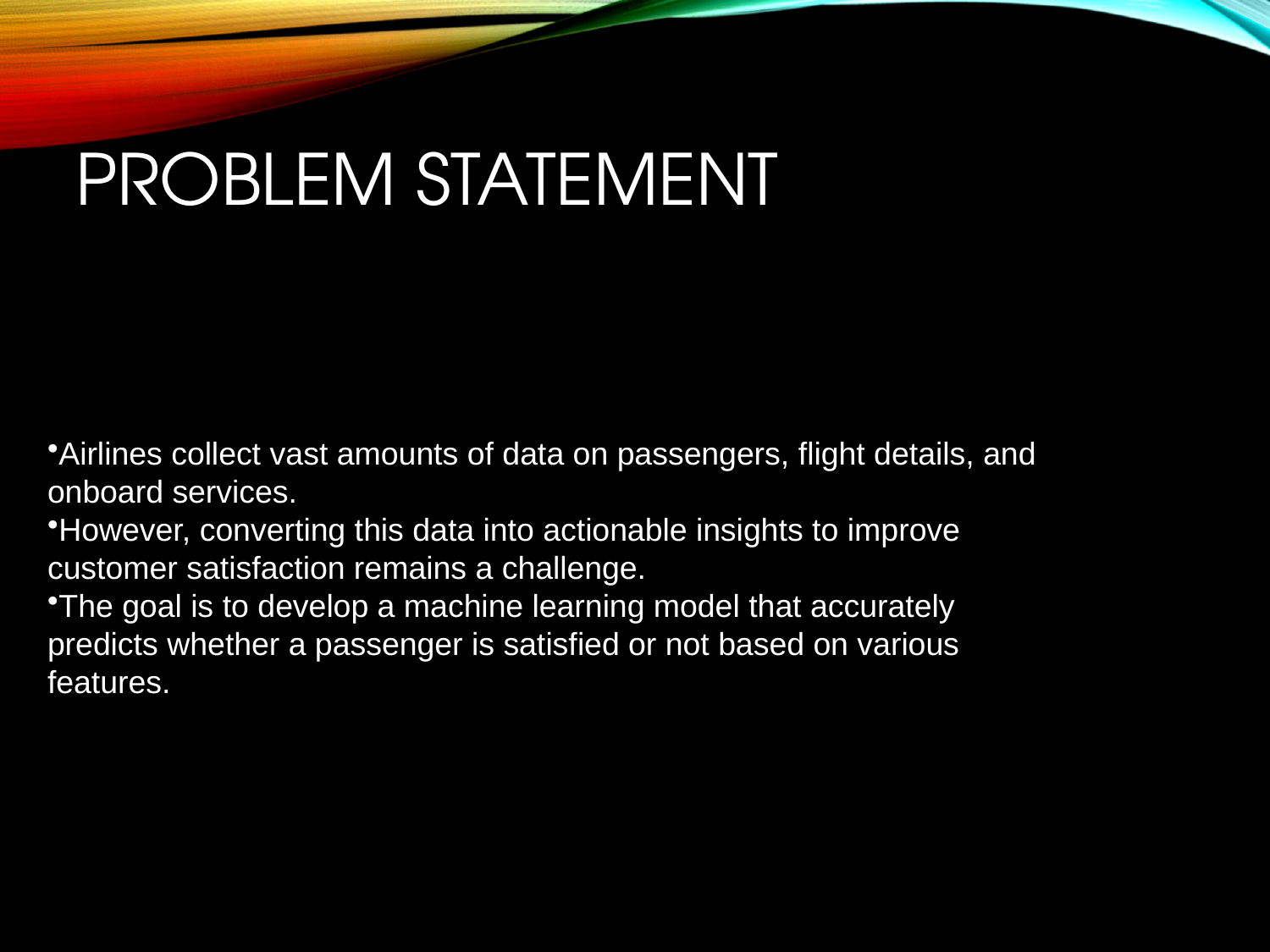

# Problem statement
Airlines collect vast amounts of data on passengers, flight details, and onboard services.
However, converting this data into actionable insights to improve customer satisfaction remains a challenge.
The goal is to develop a machine learning model that accurately predicts whether a passenger is satisfied or not based on various features.